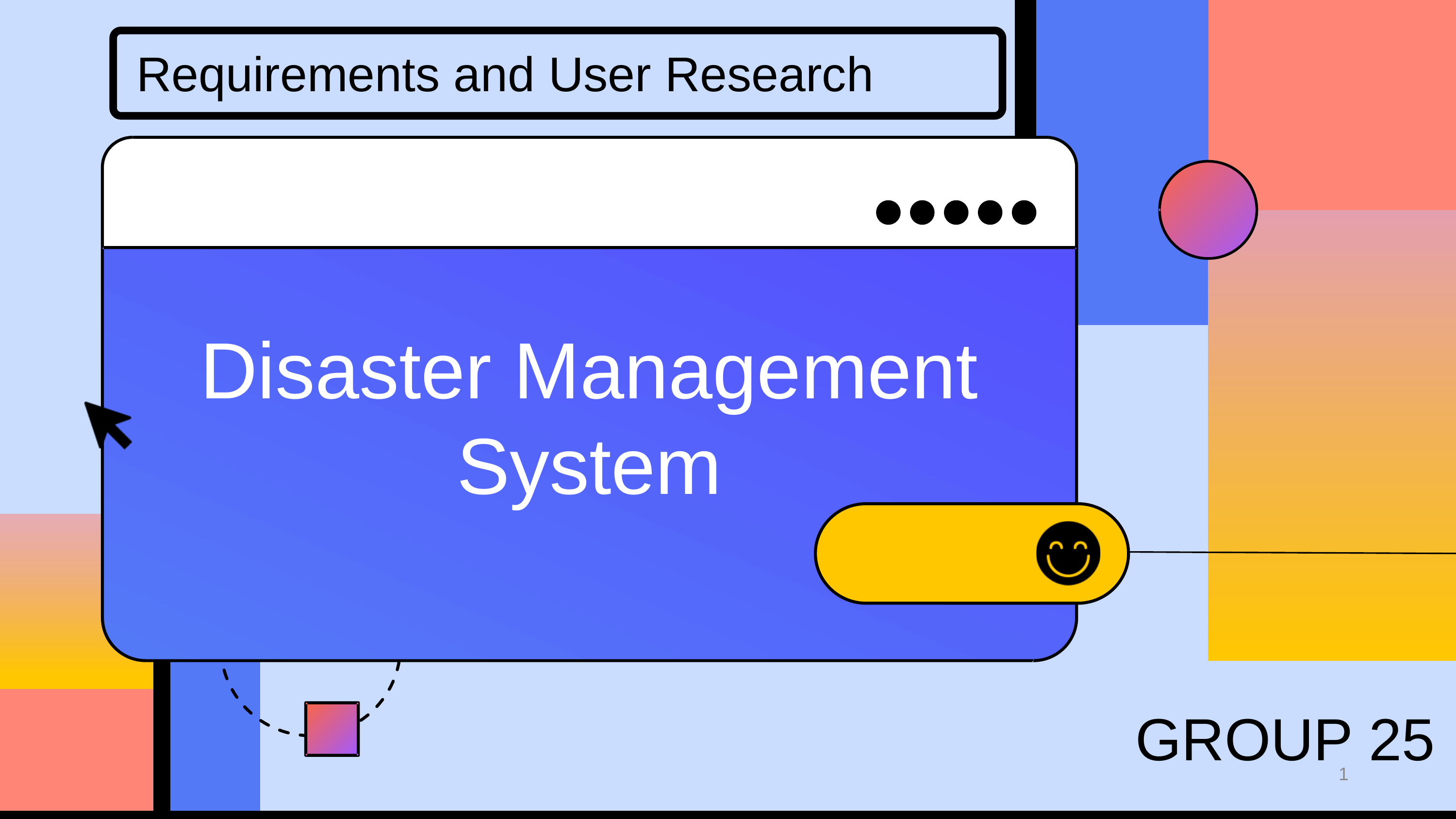

Requirements and User Research

Disaster Management System

GROUP 25
1